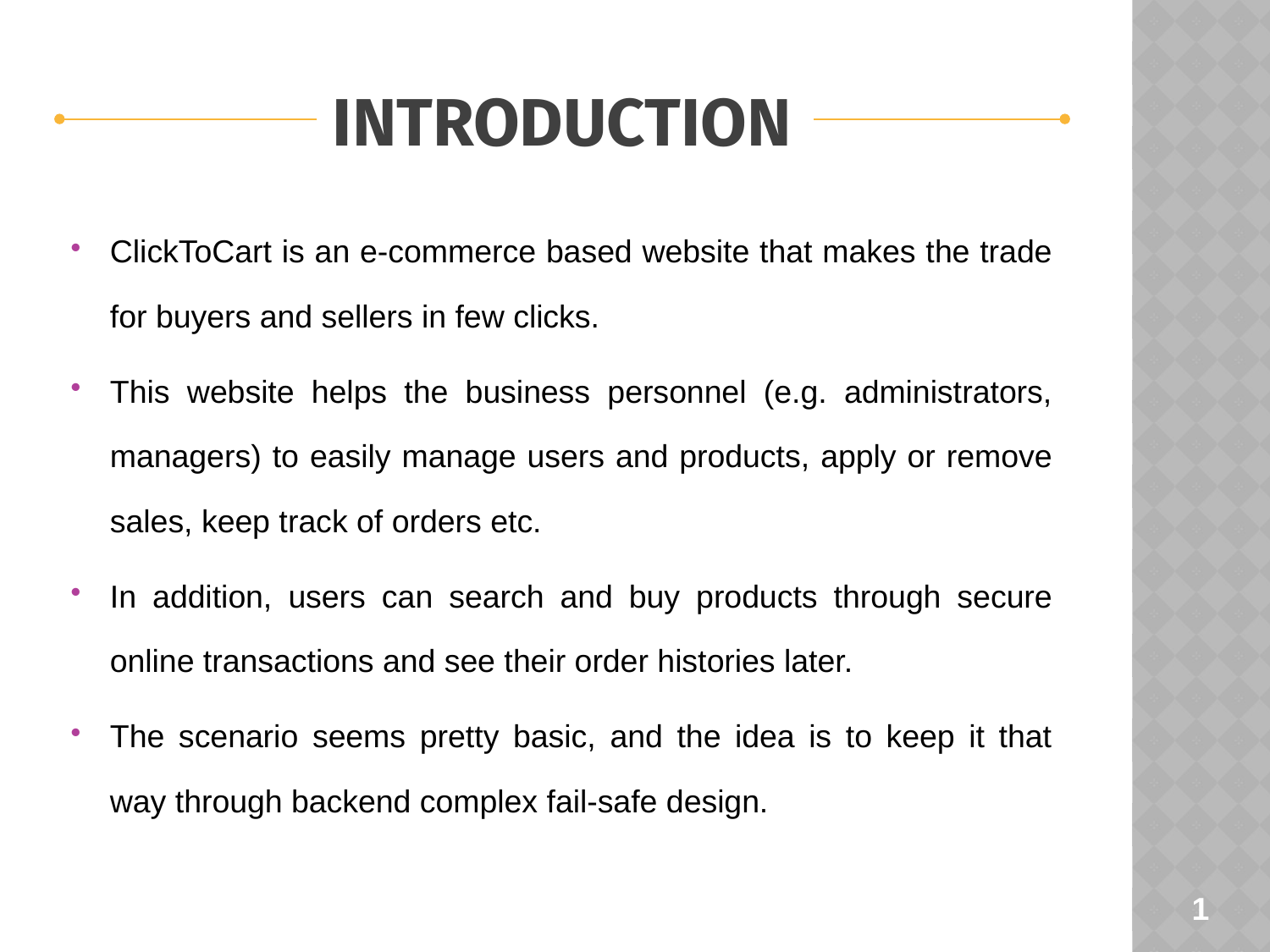

intrODUCTIon
ClickToCart is an e-commerce based website that makes the trade for buyers and sellers in few clicks.
This website helps the business personnel (e.g. administrators, managers) to easily manage users and products, apply or remove sales, keep track of orders etc.
In addition, users can search and buy products through secure online transactions and see their order histories later.
The scenario seems pretty basic, and the idea is to keep it that way through backend complex fail-safe design.

1